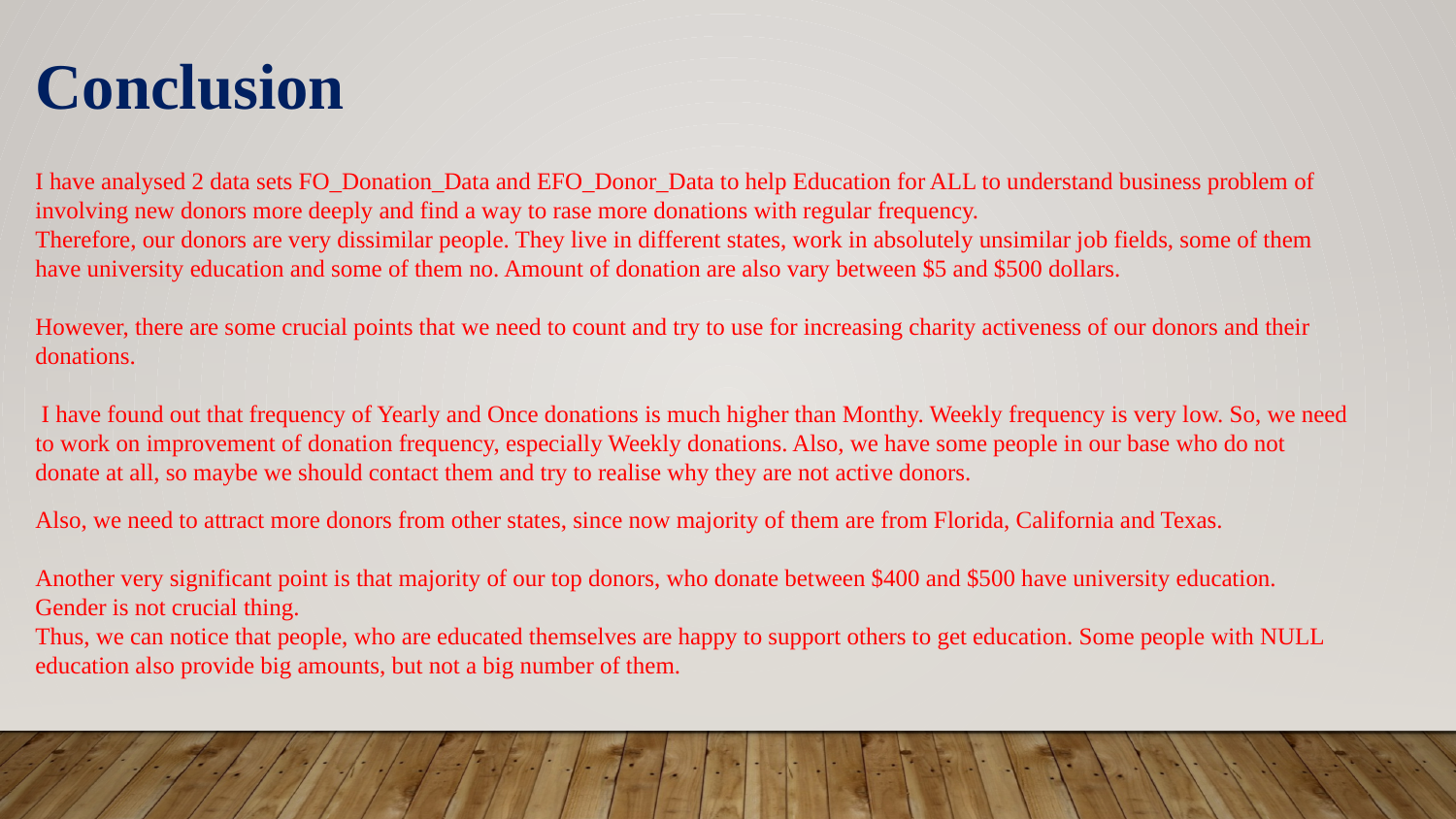

Conclusion

I have analysed 2 data sets FO_Donation_Data and EFO_Donor_Data to help Education for ALL to understand business problem of involving new donors more deeply and find a way to rase more donations with regular frequency.
Therefore, our donors are very dissimilar people. They live in different states, work in absolutely unsimilar job fields, some of them have university education and some of them no. Amount of donation are also vary between $5 and $500 dollars.

However, there are some crucial points that we need to count and try to use for increasing charity activeness of our donors and their donations.

 I have found out that frequency of Yearly and Once donations is much higher than Monthy. Weekly frequency is very low. So, we need to work on improvement of donation frequency, especially Weekly donations. Also, we have some people in our base who do not donate at all, so maybe we should contact them and try to realise why they are not active donors.
Also, we need to attract more donors from other states, since now majority of them are from Florida, California and Texas.

Another very significant point is that majority of our top donors, who donate between $400 and $500 have university education. Gender is not crucial thing.
Thus, we can notice that people, who are educated themselves are happy to support others to get education. Some people with NULL education also provide big amounts, but not a big number of them.